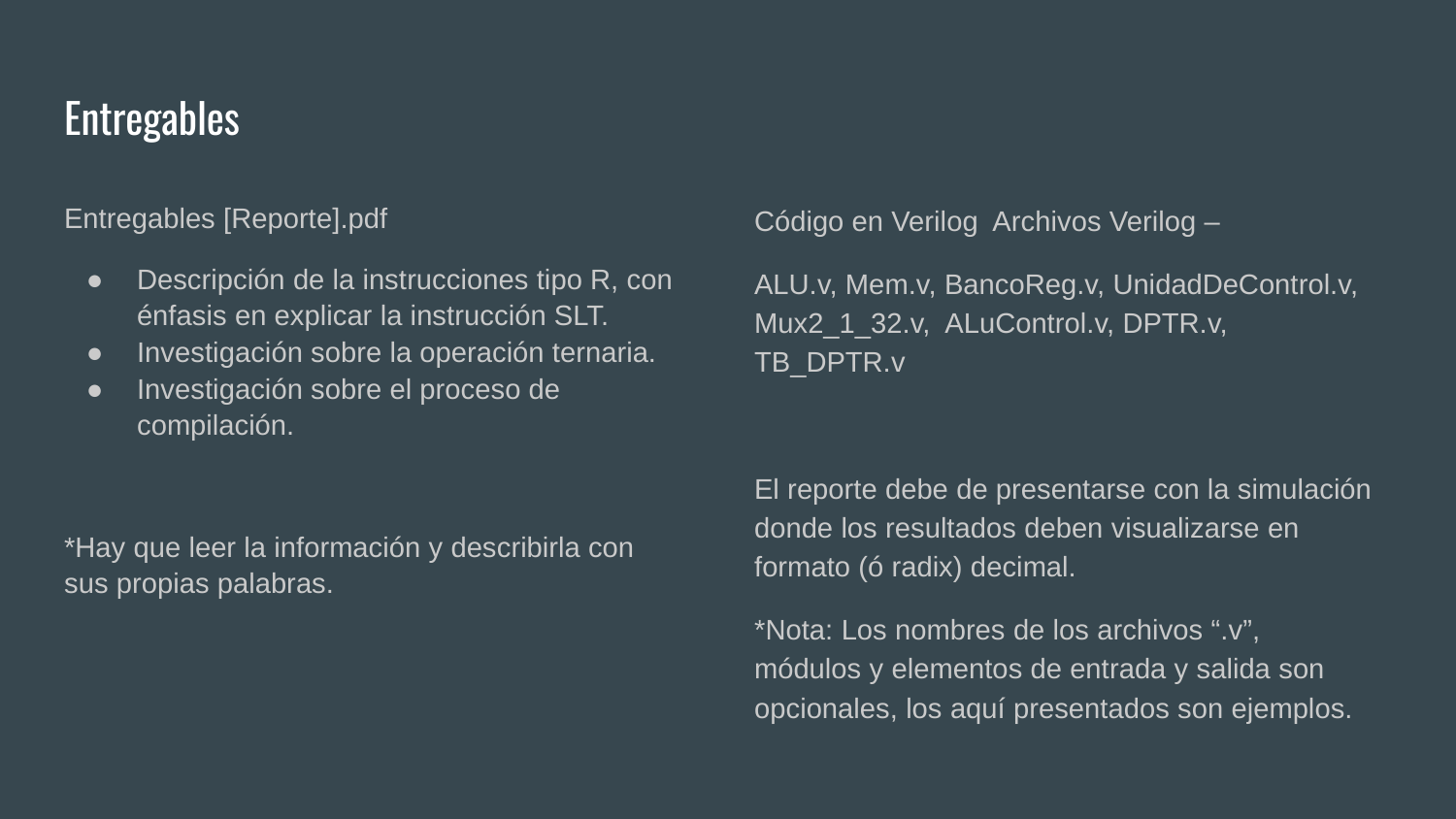

# Entregables
Entregables [Reporte].pdf
Descripción de la instrucciones tipo R, con énfasis en explicar la instrucción SLT.
Investigación sobre la operación ternaria.
Investigación sobre el proceso de compilación.

*Hay que leer la información y describirla con sus propias palabras.
Código en Verilog  Archivos Verilog –
ALU.v, Mem.v, BancoReg.v, UnidadDeControl.v, Mux2_1_32.v,  ALuControl.v, DPTR.v, TB_DPTR.v

El reporte debe de presentarse con la simulación donde los resultados deben visualizarse en formato (ó radix) decimal.
*Nota: Los nombres de los archivos “.v”, módulos y elementos de entrada y salida son opcionales, los aquí presentados son ejemplos.